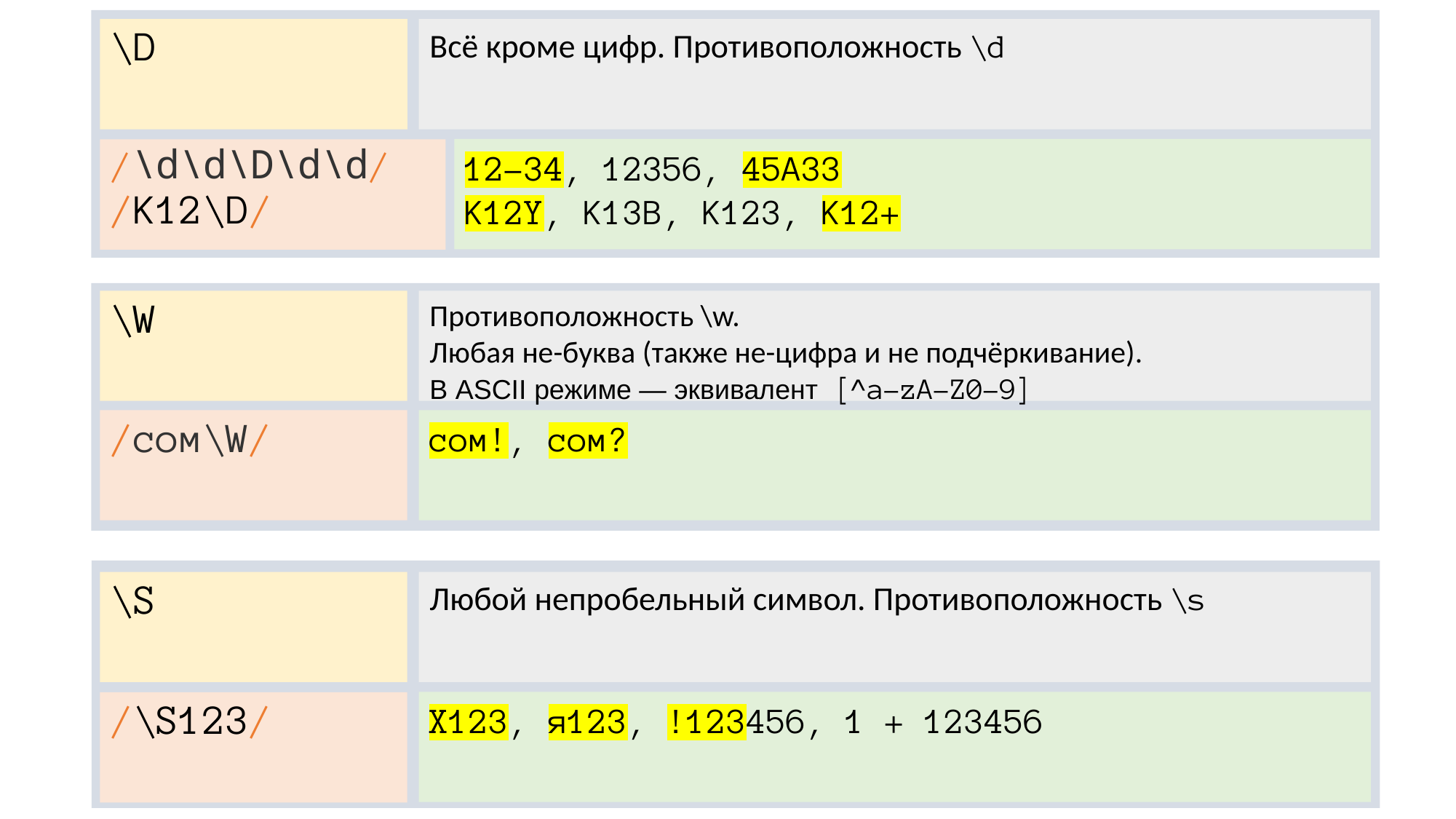

Всё кроме цифр. Противоположность \d
\D
12-34, 12356, 45А33
К12Y, K13B, K123, K12+
/\d\d\D\d\d/
/К12\D/

Противоположность \w.
Любая не-буква (также не-цифра и не подчёркивание).
В ASCII режиме — эквивалент [^a-zA-Z0-9]
\W
сом!, сом?
/сом\W/

Любой непробельный символ. Противоположность \s
\S
X123, я123, !123456, 1 + 123456
/\S123/